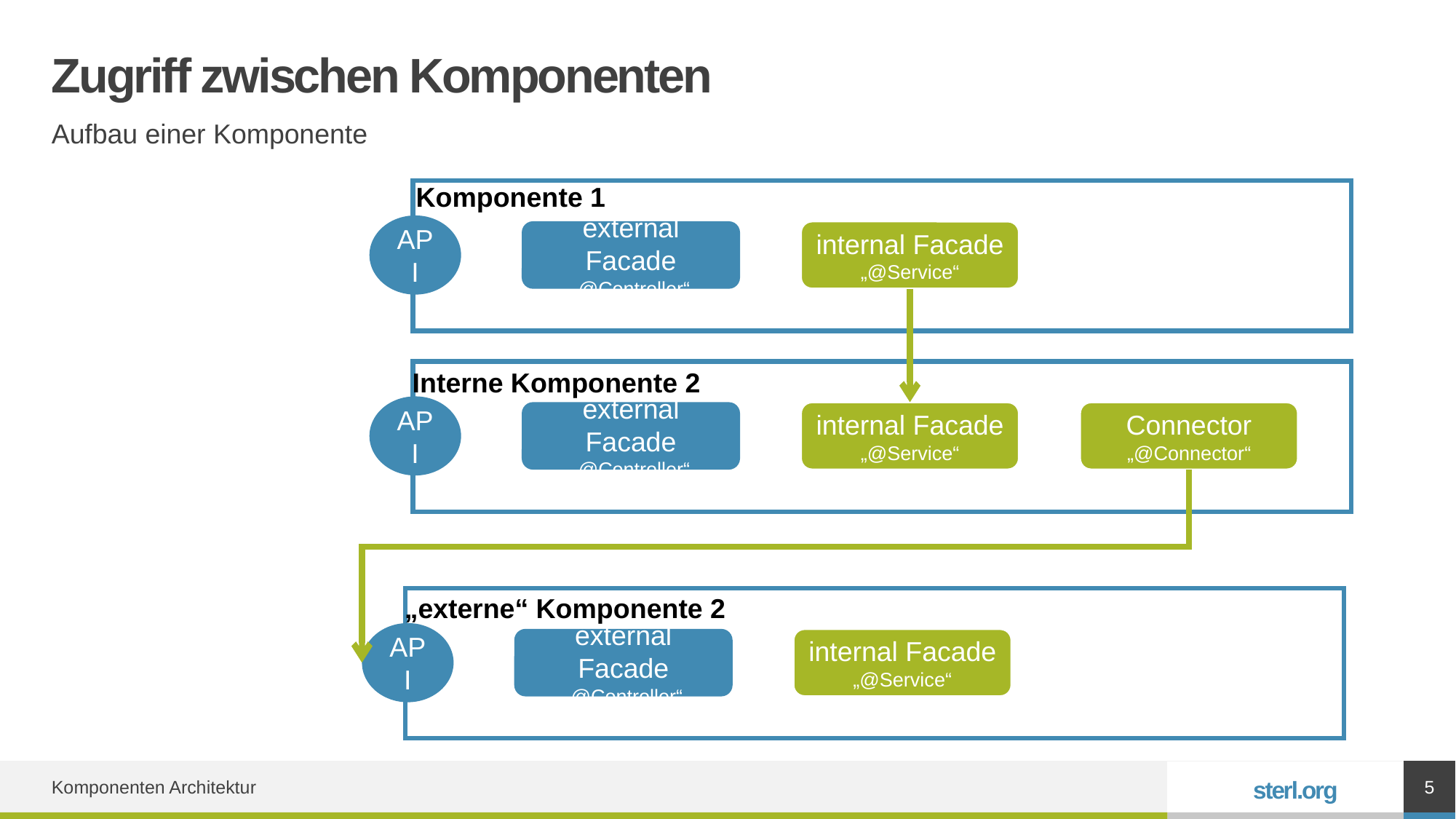

# Zugriff zwischen Komponenten
Aufbau einer Komponente
Komponente 1

API
external Facade
„@Controller“
internal Facade
„@Service“
Interne Komponente 2

API
external Facade
„@Controller“
internal Facade
„@Service“
Connector
„@Connector“
„externe“ Komponente 2

API
external Facade
„@Controller“
internal Facade
„@Service“
5
Komponenten Architektur